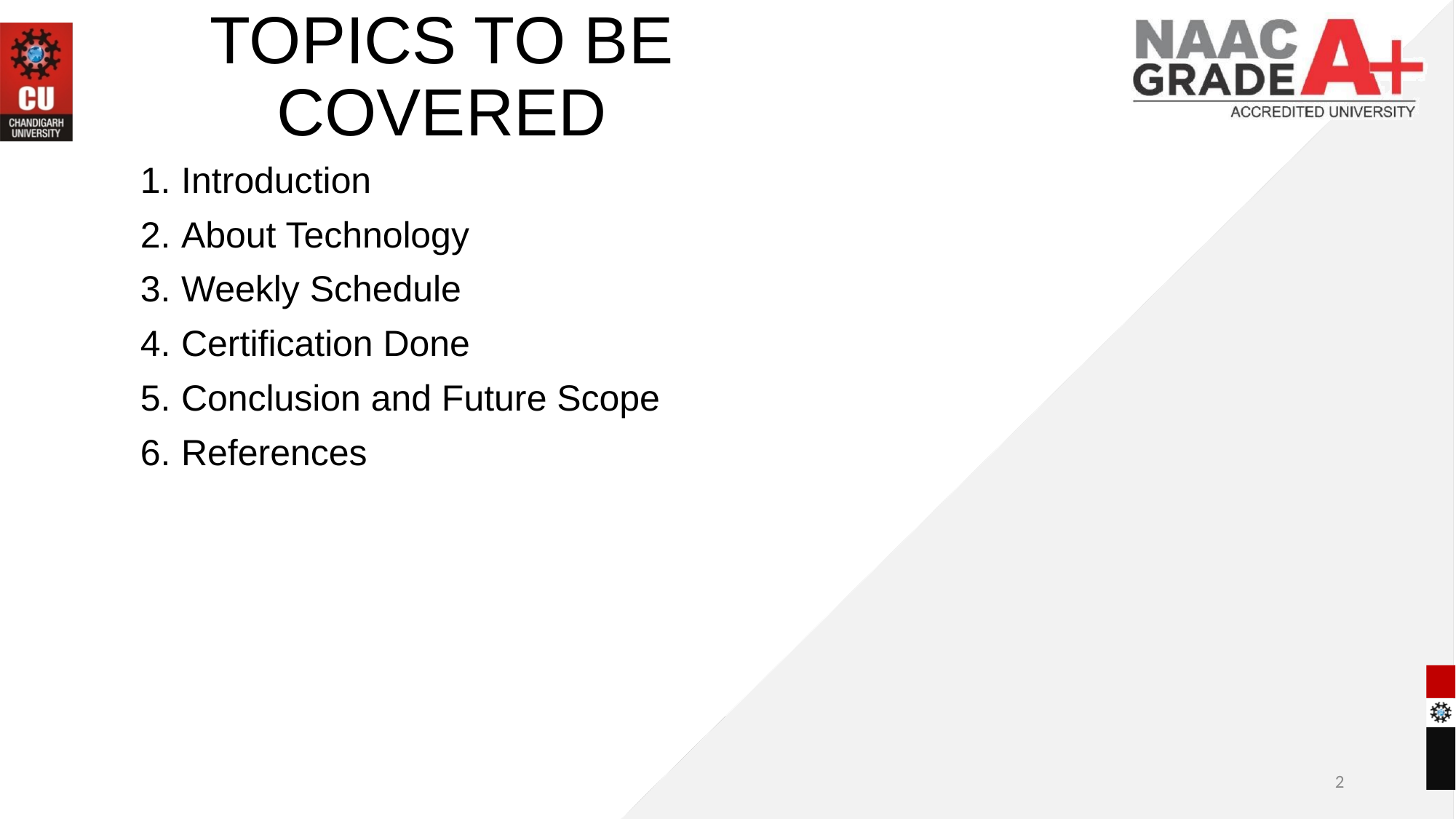

# TOPICS TO BE COVERED
Introduction
About Technology
Weekly Schedule
Certification Done
Conclusion and Future Scope
References
2